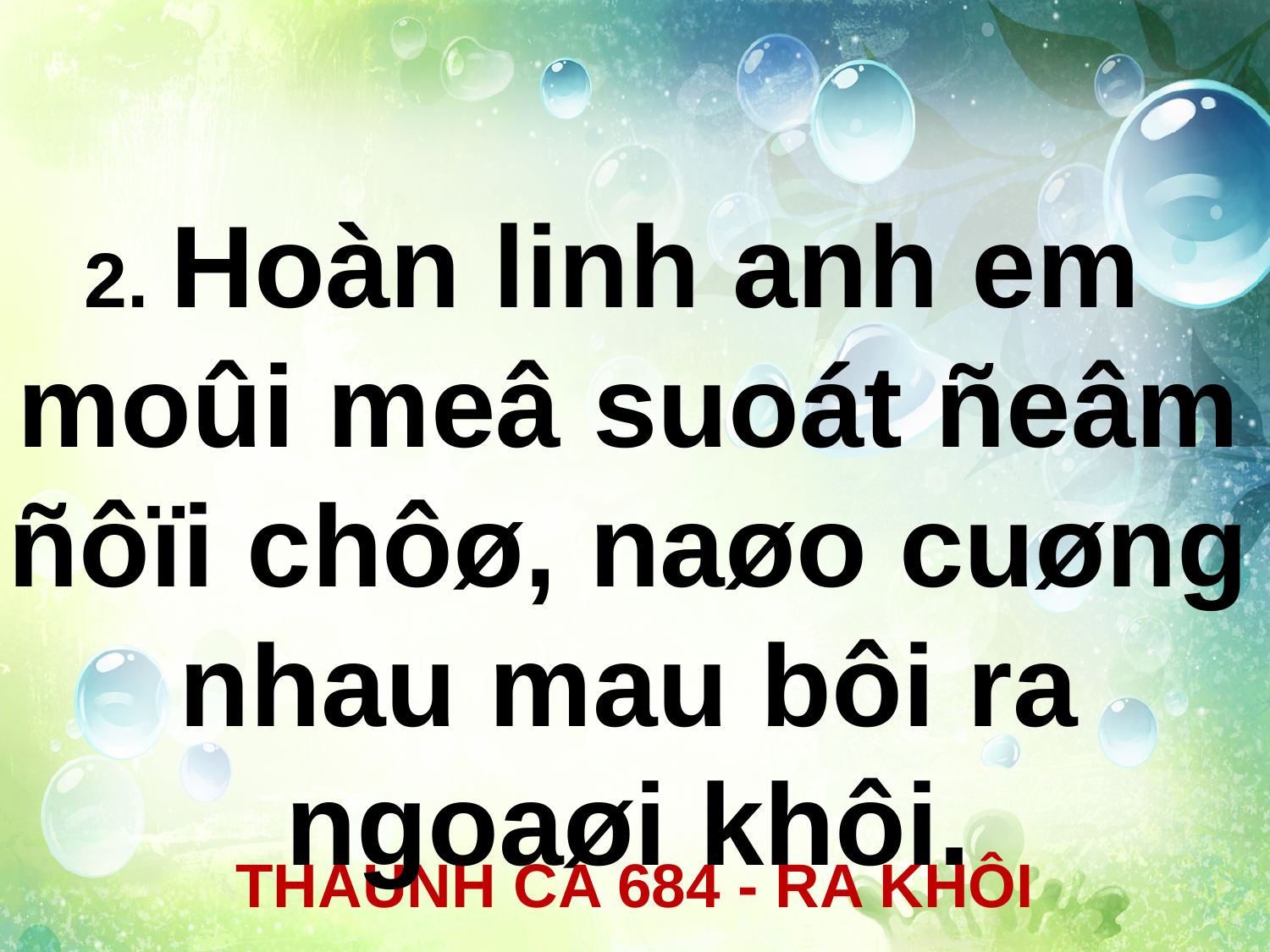

2. Hoàn linh anh em
moûi meâ suoát ñeâm ñôïi chôø, naøo cuøng nhau mau bôi ra ngoaøi khôi.
THAÙNH CA 684 - RA KHÔI